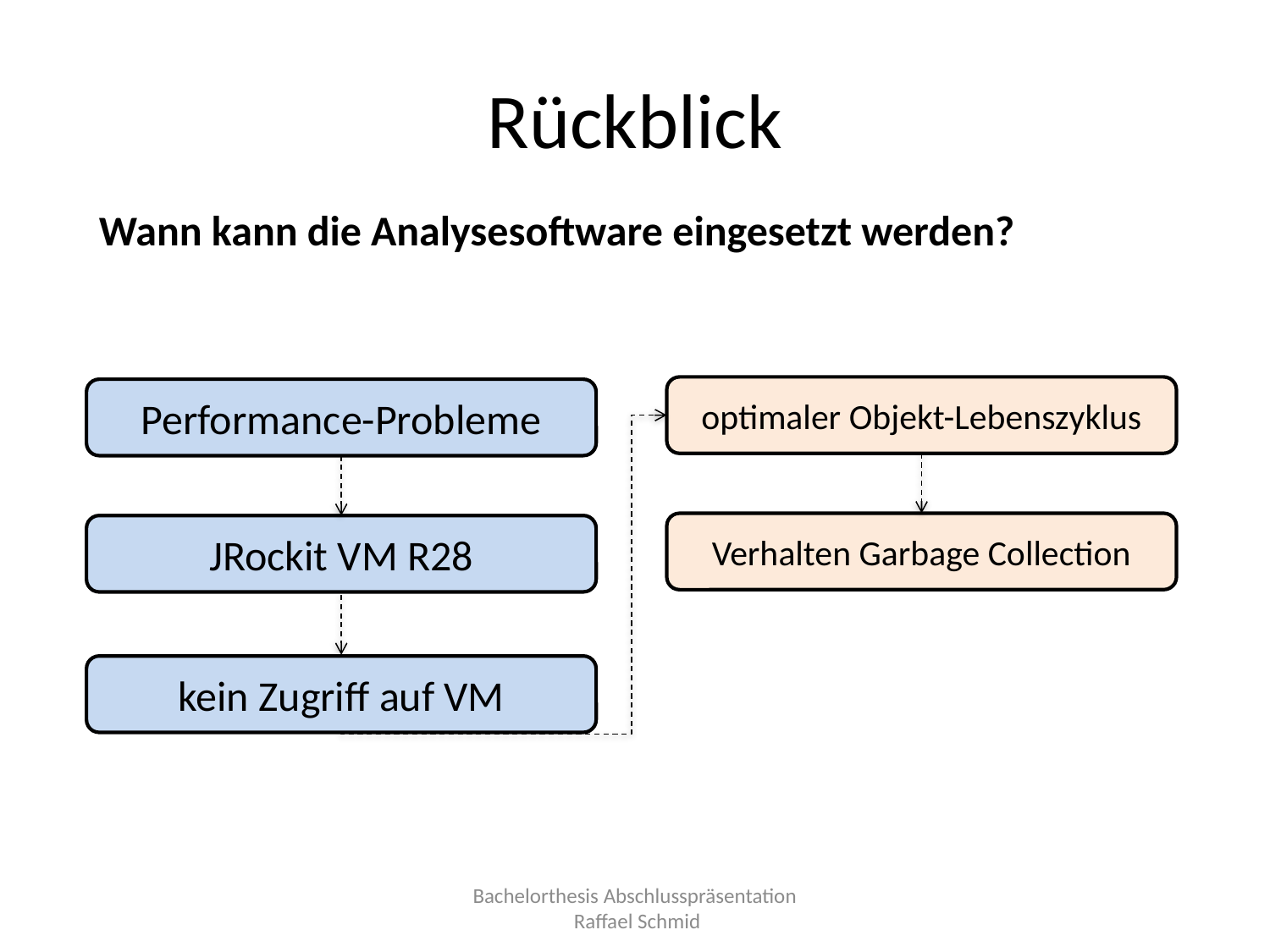

# Rückblick
Wann kann die Analysesoftware eingesetzt werden?
optimaler Objekt-Lebenszyklus
Performance-Probleme
Verhalten Garbage Collection
JRockit VM R28
kein Zugriff auf VM
Bachelorthesis Abschlusspräsentation
 Raffael Schmid